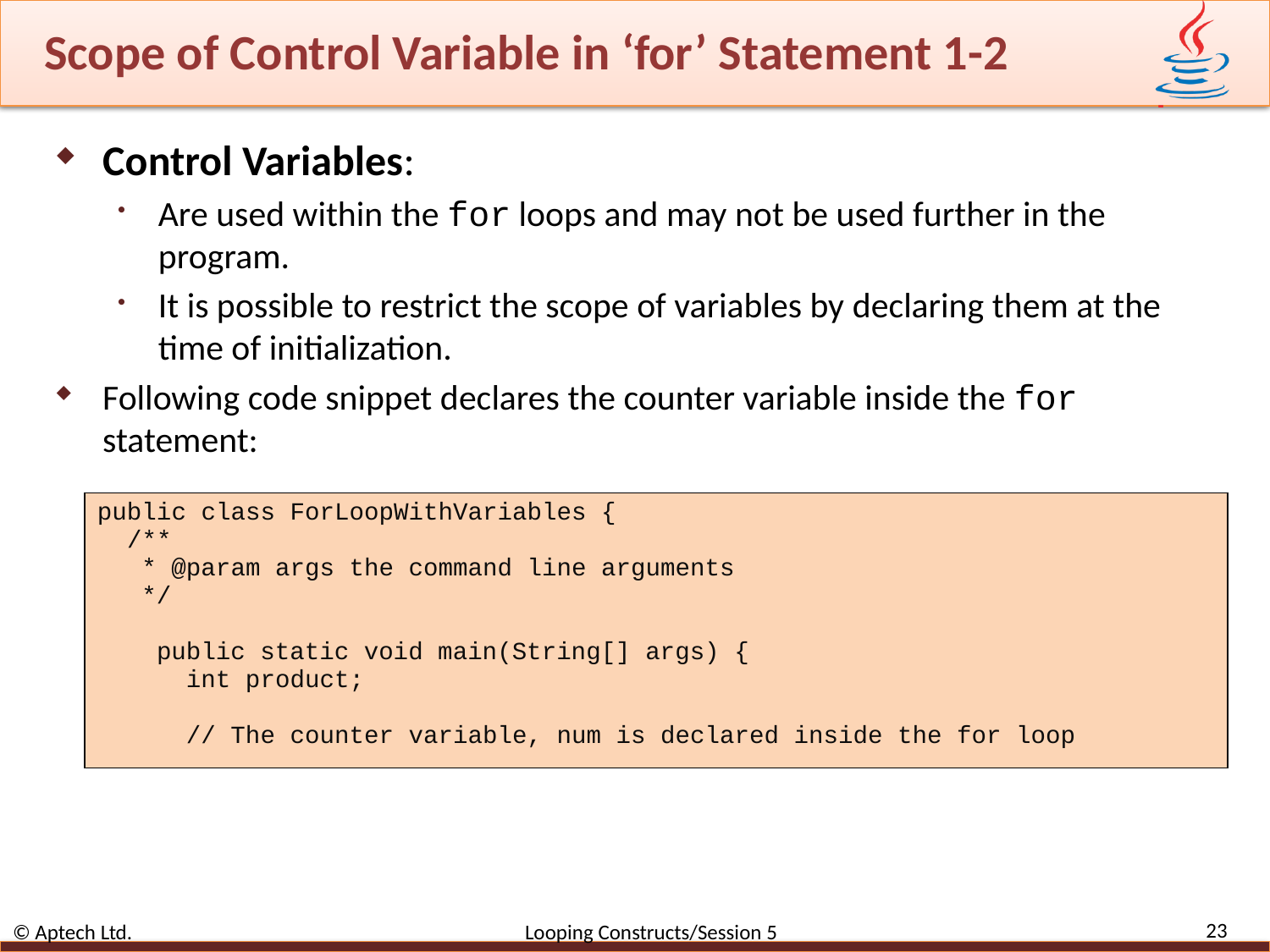

# Scope of Control Variable in ‘for’ Statement 1-2
Control Variables:
Are used within the for loops and may not be used further in the program.
It is possible to restrict the scope of variables by declaring them at the time of initialization.
Following code snippet declares the counter variable inside the for statement:

| public class ForLoopWithVariables { /\*\* \* @param args the command line arguments \*/ public static void main(String[] args) { int product; // The counter variable, num is declared inside the for loop |
| --- |
23
© Aptech Ltd.                                                                                 Looping Constructs/Session 5